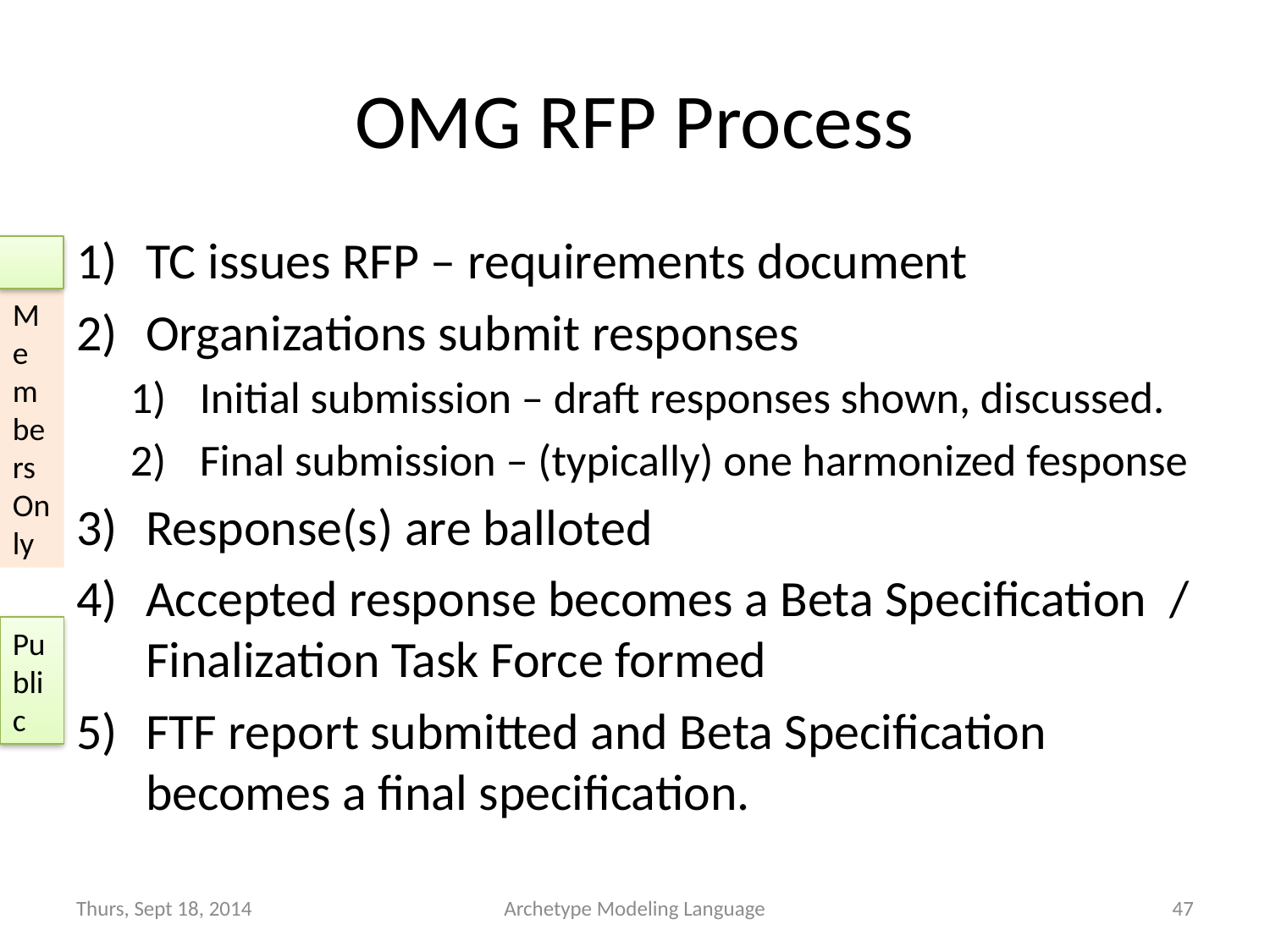

# OMG RFP Process
TC issues RFP – requirements document
Organizations submit responses
Initial submission – draft responses shown, discussed.
Final submission – (typically) one harmonized fesponse
Response(s) are balloted
Accepted response becomes a Beta Specification  / Finalization Task Force formed
FTF report submitted and Beta Specification becomes a final specification.

Members Only
Public
Thurs, Sept 18, 2014
Archetype Modeling Language
47